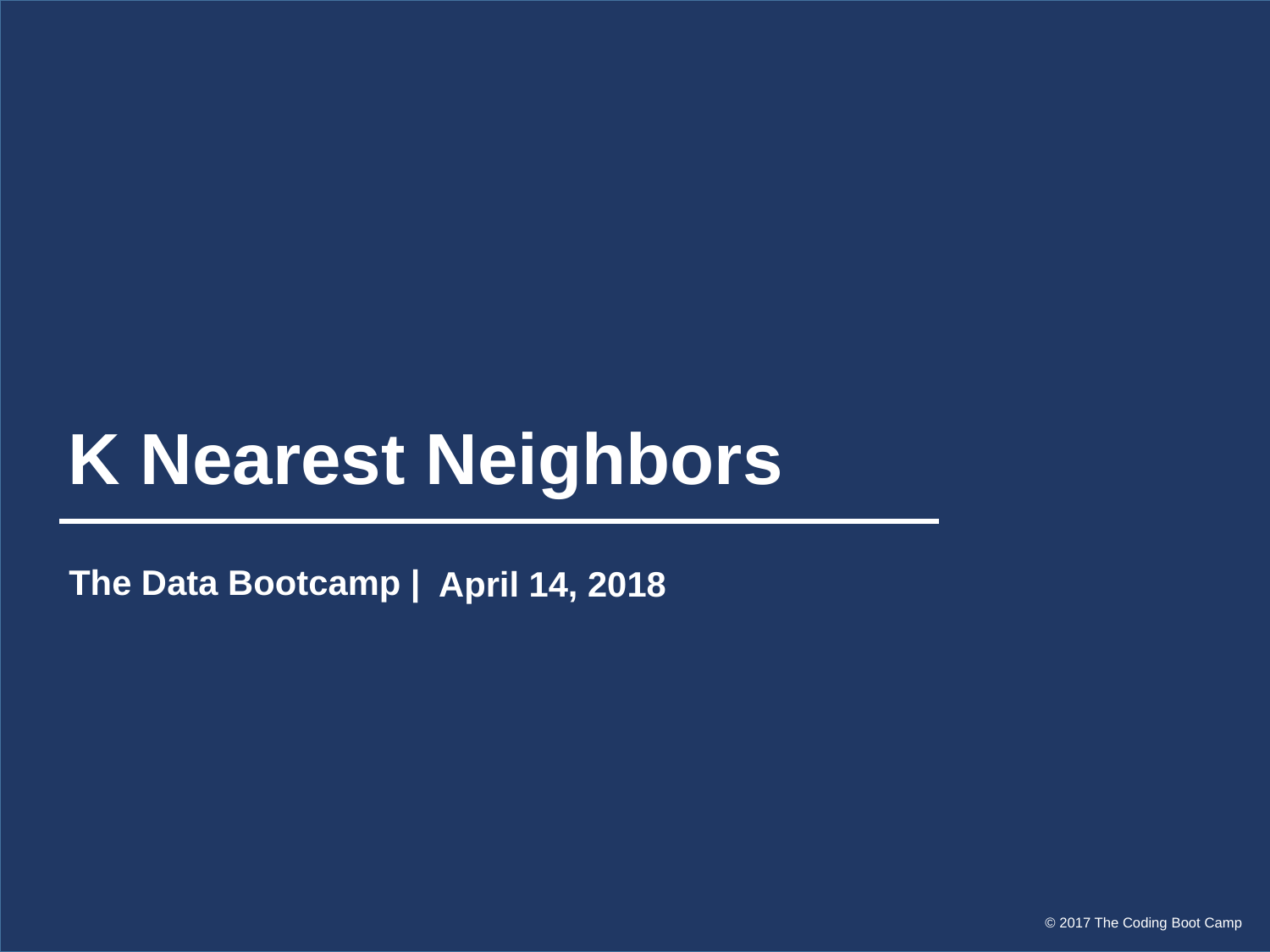

# K Nearest Neighbors
The Data Bootcamp |
April 14, 2018